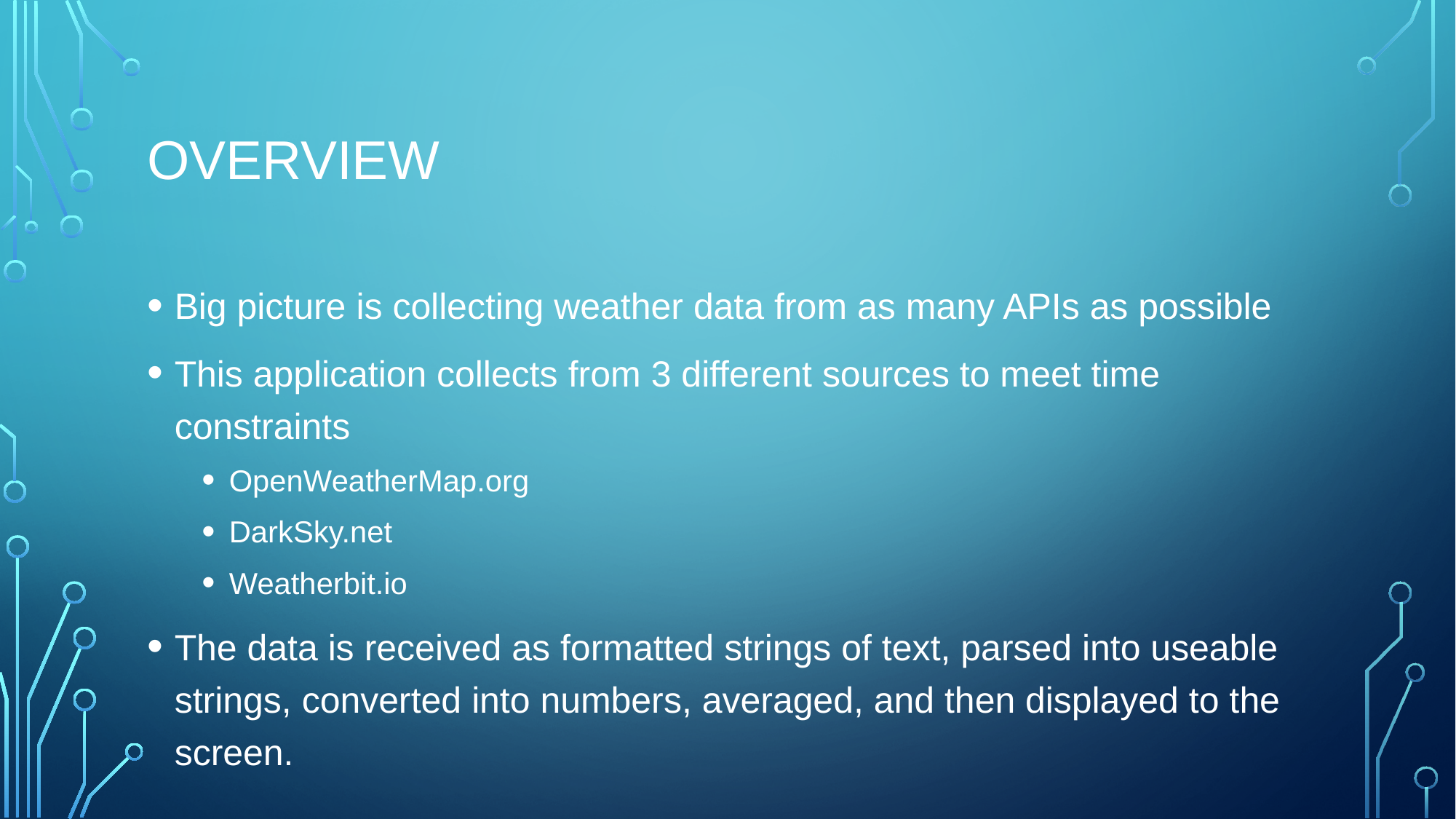

# overview
Big picture is collecting weather data from as many APIs as possible
This application collects from 3 different sources to meet time constraints
OpenWeatherMap.org
DarkSky.net
Weatherbit.io
The data is received as formatted strings of text, parsed into useable strings, converted into numbers, averaged, and then displayed to the screen.